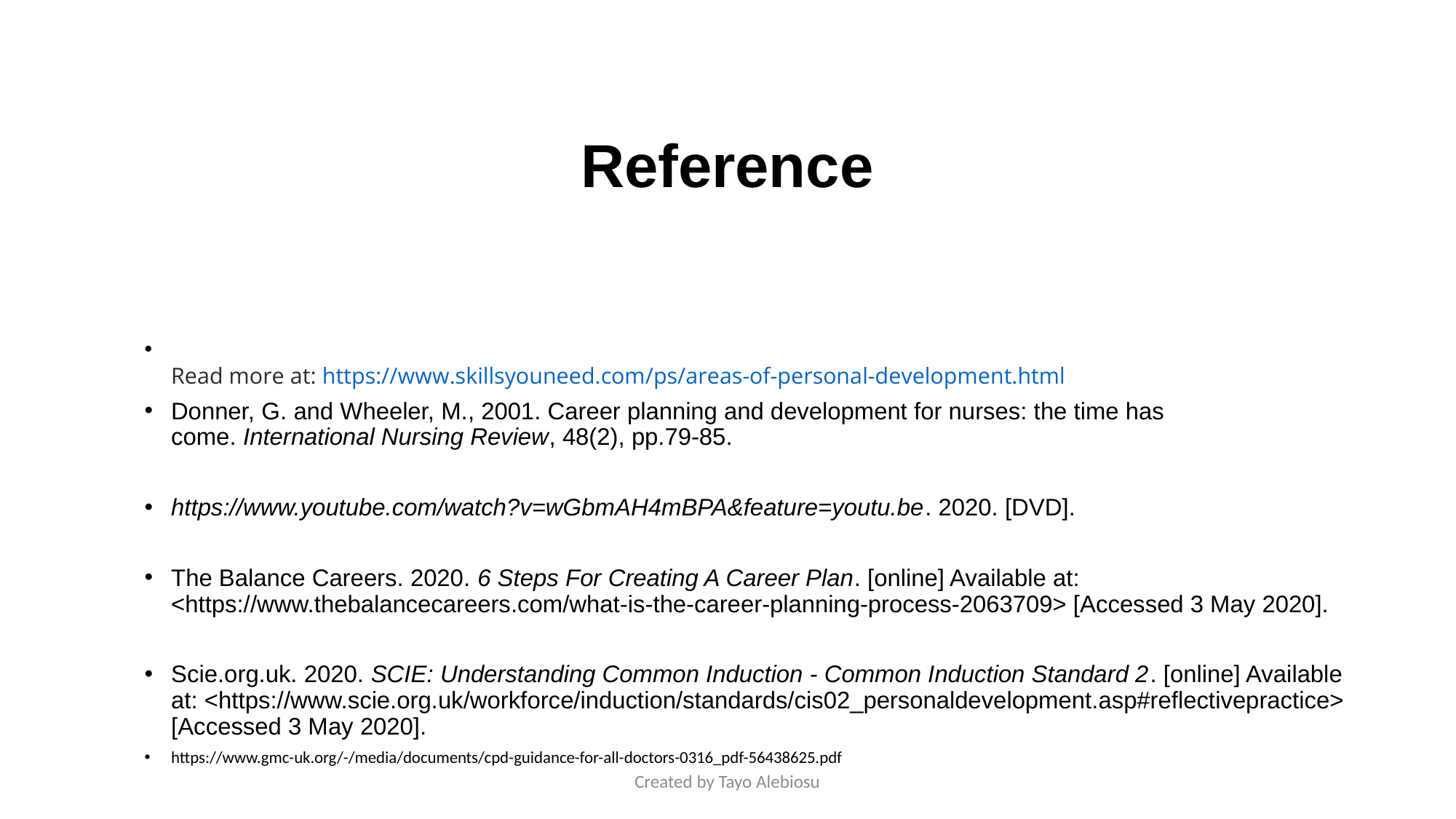

# Reference

Read more at: https://www.skillsyouneed.com/ps/areas-of-personal-development.html
Donner, G. and Wheeler, M., 2001. Career planning and development for nurses: the time has come. International Nursing Review, 48(2), pp.79-85.

https://www.youtube.com/watch?v=wGbmAH4mBPA&feature=youtu.be. 2020. [DVD].

The Balance Careers. 2020. 6 Steps For Creating A Career Plan. [online] Available at: <https://www.thebalancecareers.com/what-is-the-career-planning-process-2063709> [Accessed 3 May 2020].

Scie.org.uk. 2020. SCIE: Understanding Common Induction - Common Induction Standard 2. [online] Available at: <https://www.scie.org.uk/workforce/induction/standards/cis02_personaldevelopment.asp#reflectivepractice> [Accessed 3 May 2020].
https://www.gmc-uk.org/-/media/documents/cpd-guidance-for-all-doctors-0316_pdf-56438625.pdf

Created by Tayo Alebiosu